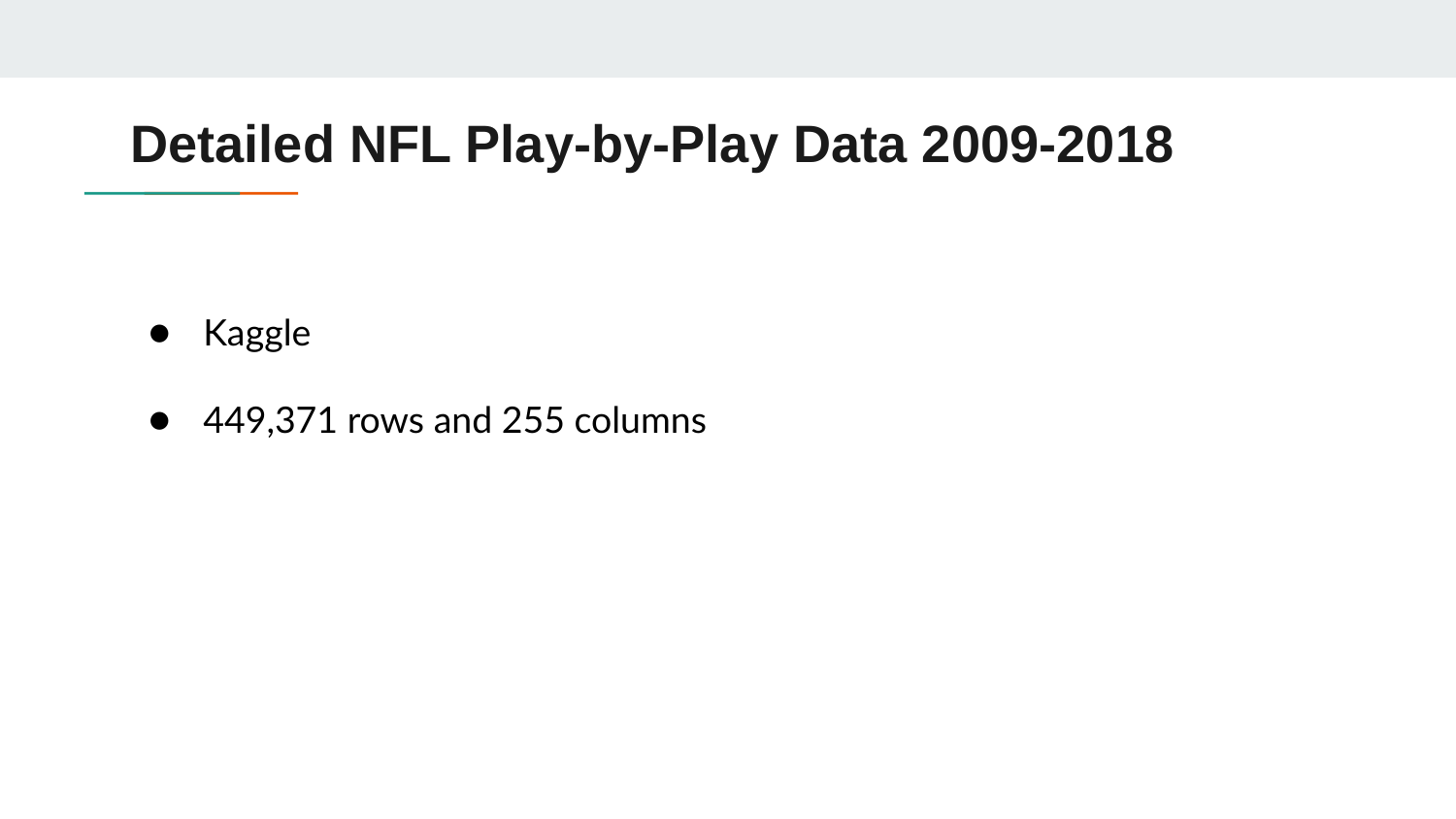

# Detailed NFL Play-by-Play Data 2009-2018
Kaggle
449,371 rows and 255 columns